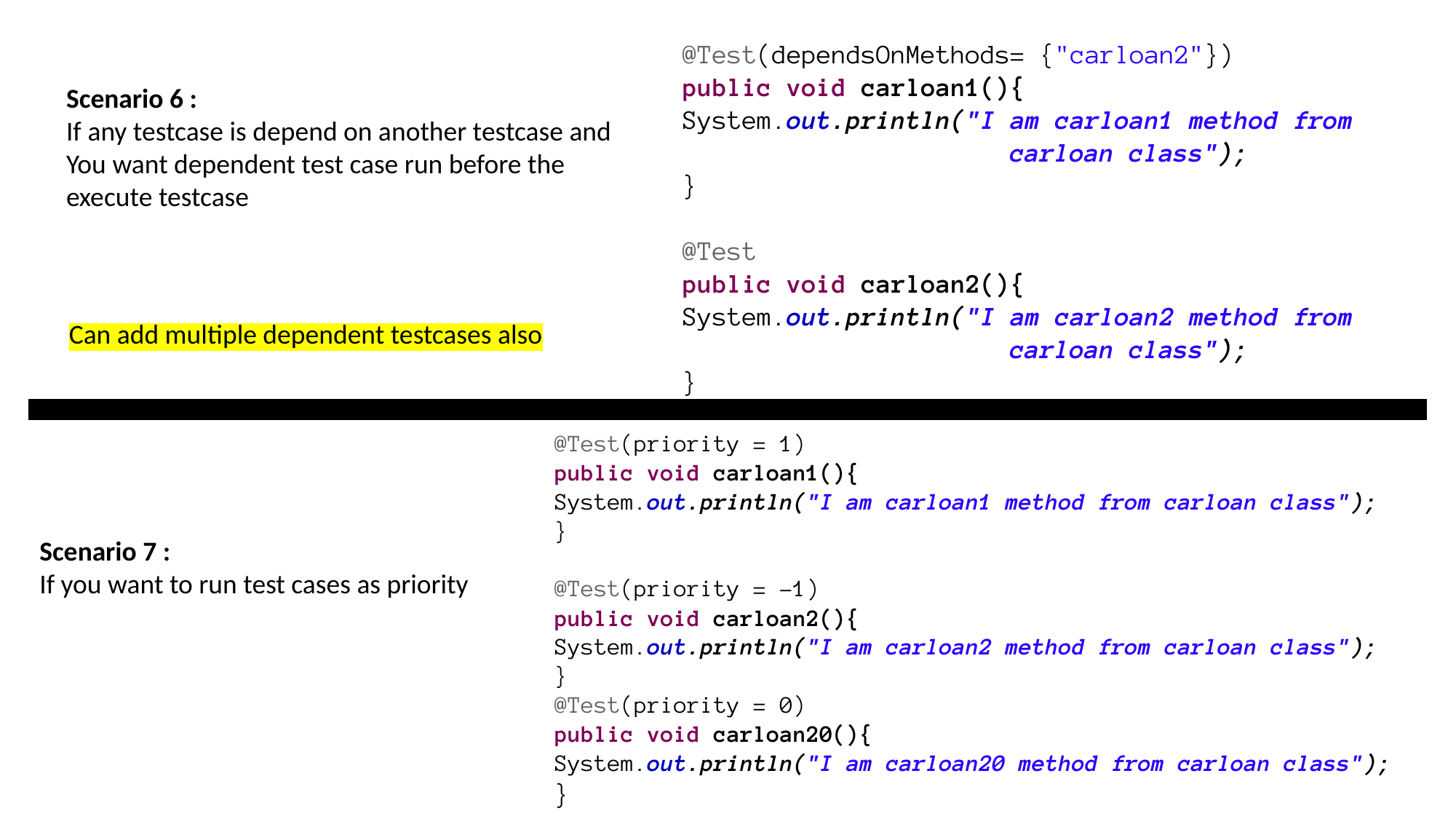

@Test(dependsOnMethods= {"carloan2"})
public void carloan1(){
System.out.println("I am carloan1 method from 			carloan class");
}

@Test
public void carloan2(){
System.out.println("I am carloan2 method from 			carloan class");
}
Scenario 6 :
If any testcase is depend on another testcase and
You want dependent test case run before the execute testcase
Can add multiple dependent testcases also

@Test(priority = 1)
public void carloan1(){
System.out.println("I am carloan1 method from carloan class");
}

@Test(priority = -1)
public void carloan2(){
System.out.println("I am carloan2 method from carloan class");
}
@Test(priority = 0)
public void carloan20(){
System.out.println("I am carloan20 method from carloan class");
}
Scenario 7 :
If you want to run test cases as priority